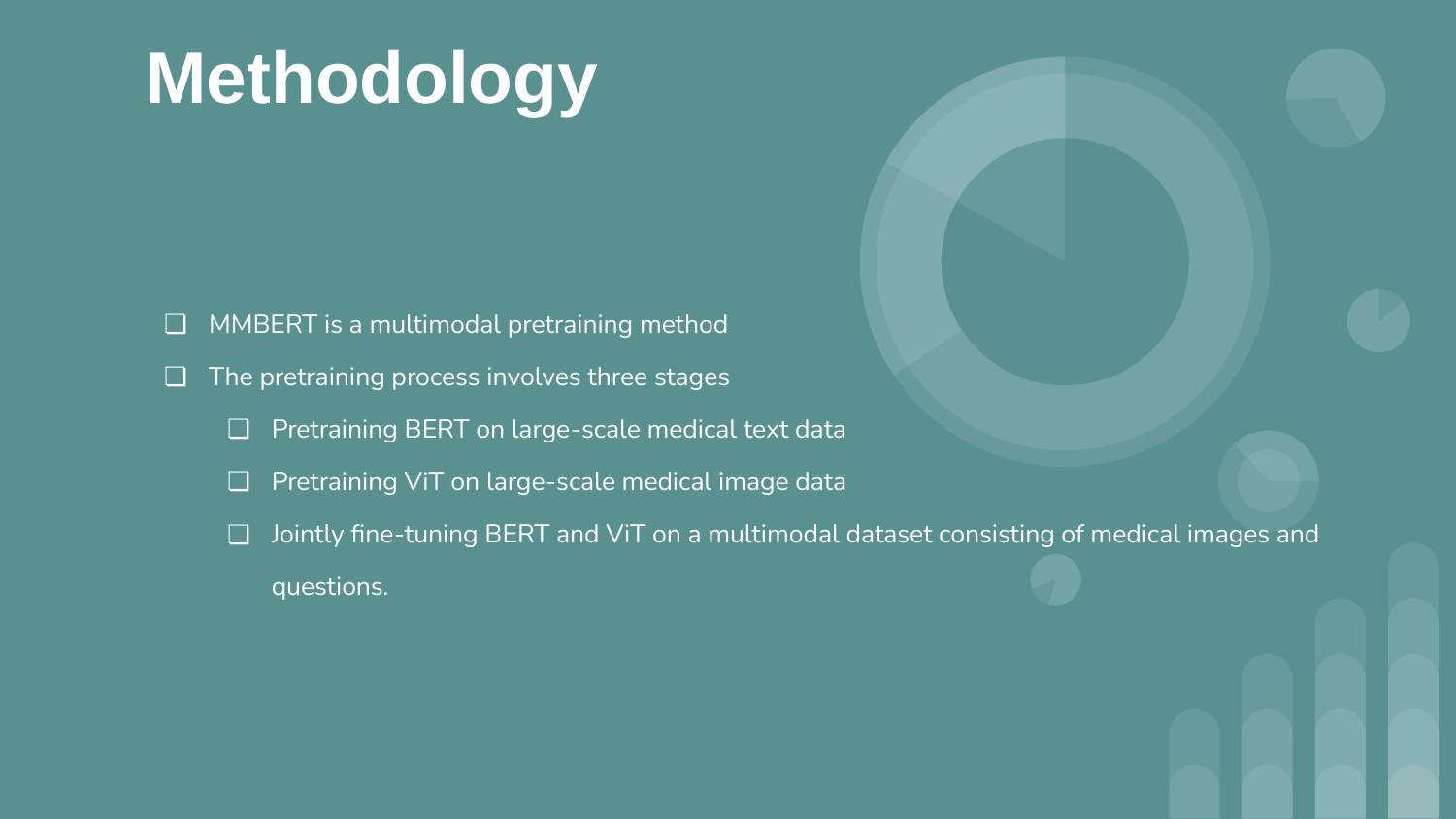

# Methodology
MMBERT is a multimodal pretraining method
The pretraining process involves three stages
Pretraining BERT on large-scale medical text data
Pretraining ViT on large-scale medical image data
Jointly fine-tuning BERT and ViT on a multimodal dataset consisting of medical images and questions.